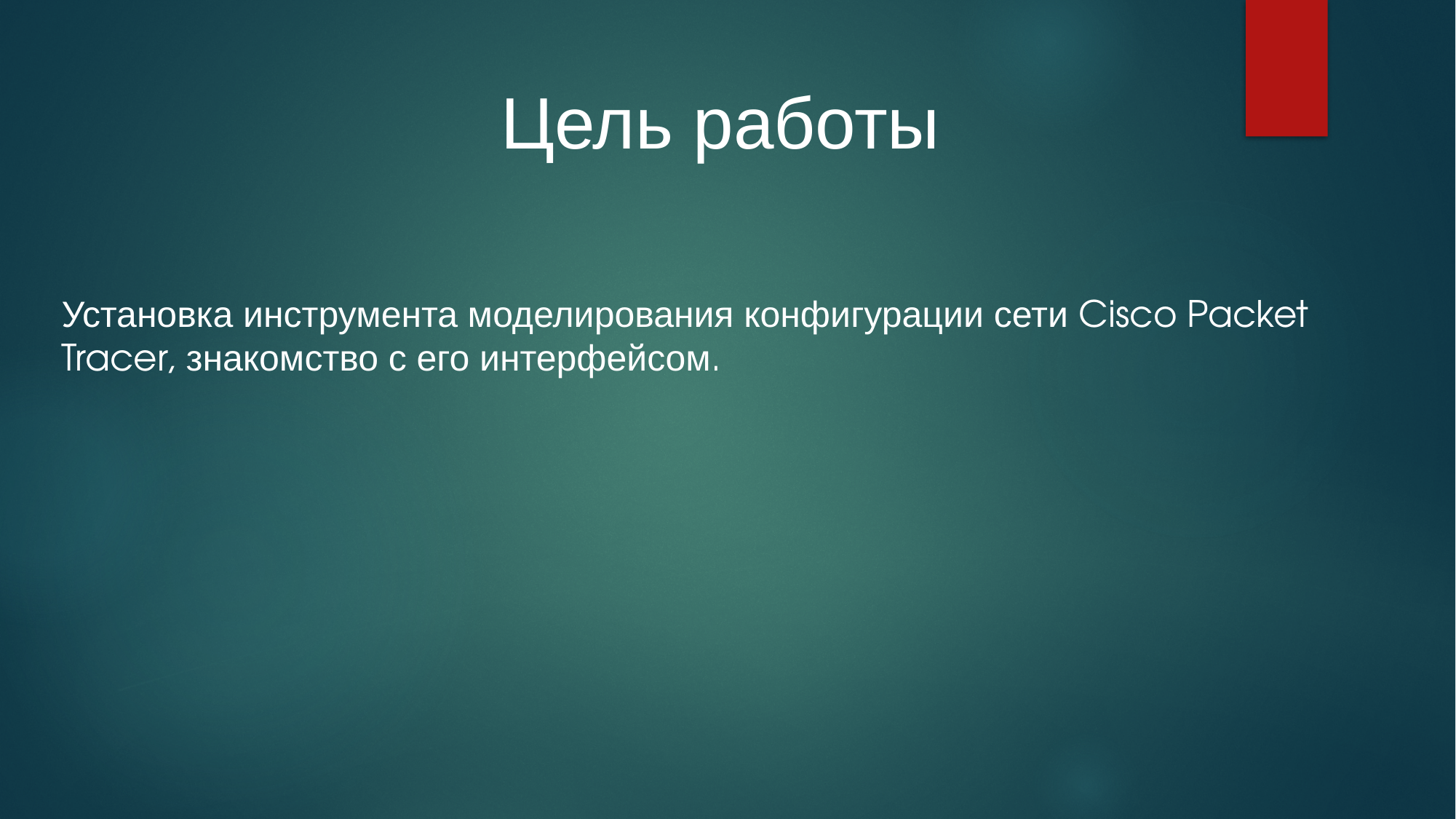

Цель работы
Установка инструмента моделирования конфигурации сети Cisco Packet
Tracer, знакомство с его интерфейсом.